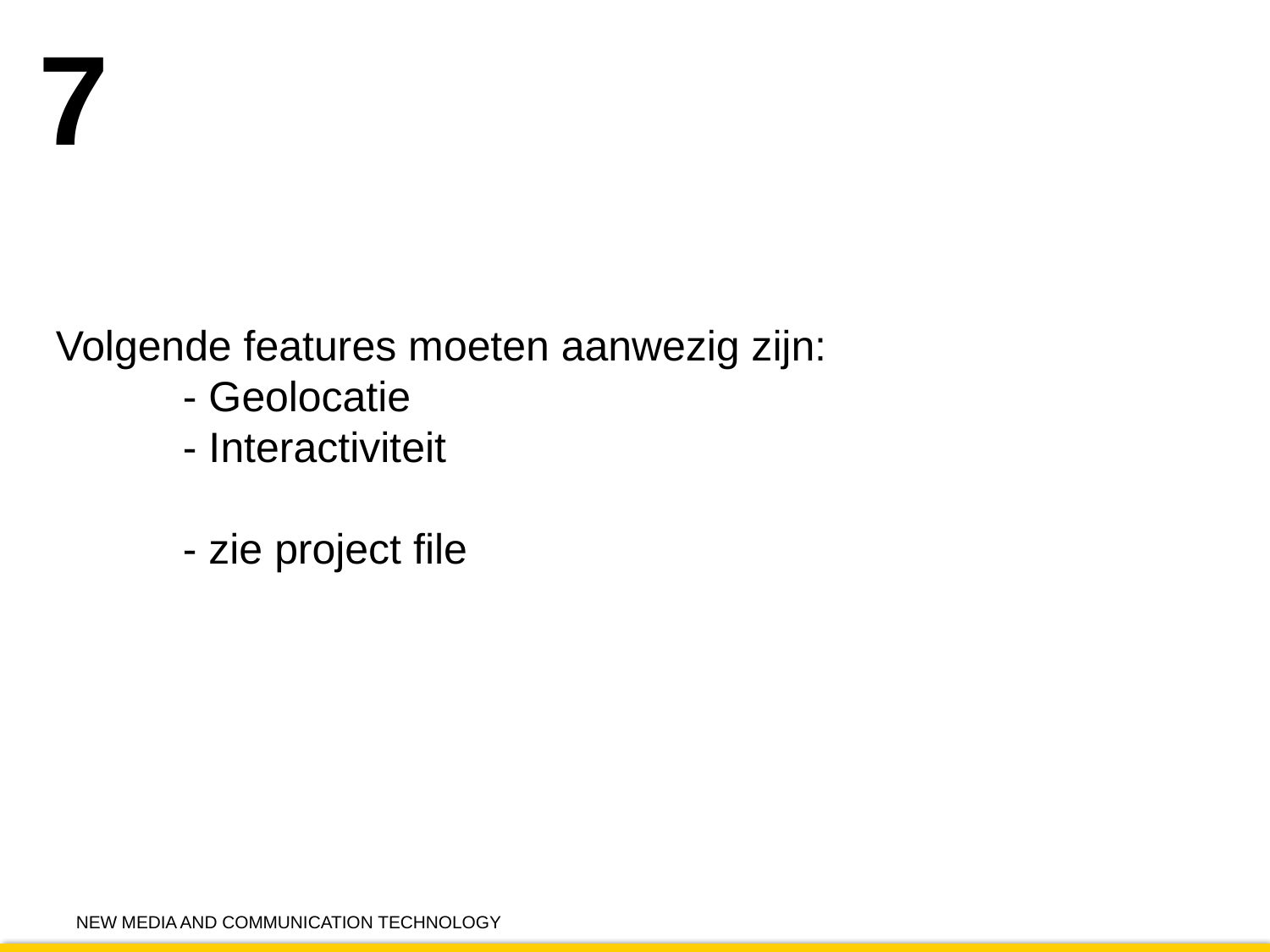

# 7
Volgende features moeten aanwezig zijn:
	- Geolocatie
	- Interactiviteit

	- zie project file